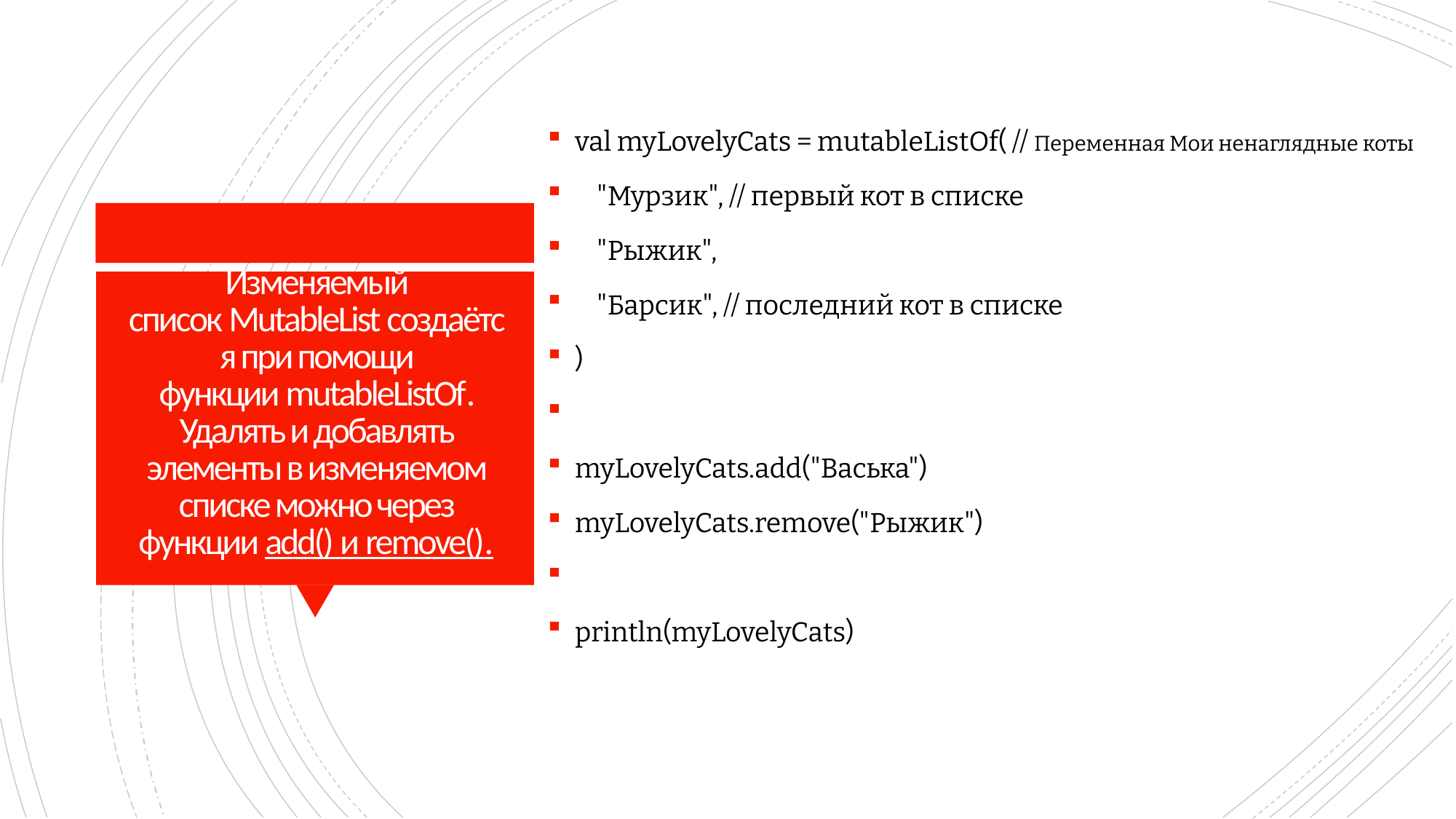

val myLovelyCats = mutableListOf( // Переменная Мои ненаглядные коты
    "Мурзик", // первый кот в списке
    "Рыжик",
    "Барсик", // последний кот в списке
)

myLovelyCats.add("Васька")
myLovelyCats.remove("Рыжик")

println(myLovelyCats)

# Изменяемый список MutableList создаётся при помощи функции mutableListOf. Удалять и добавлять элементы в изменяемом списке можно через функции add() и remove().